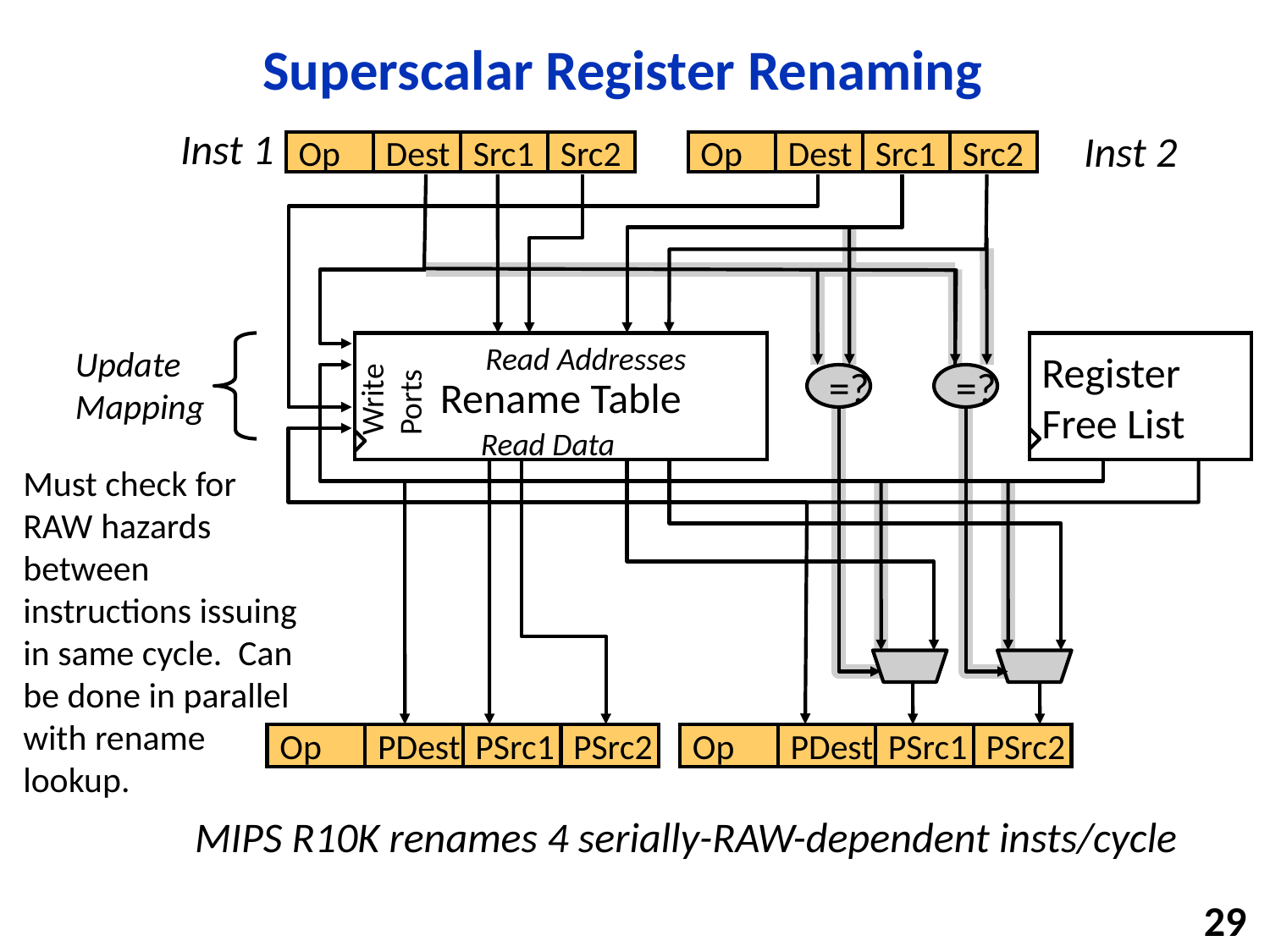

# Superscalar Register Renaming
Inst 1
Inst 2
Op
Dest
Src1
Src2
Op
Dest
Src1
Src2

Read Addresses

Rename Table
Register Free List
Update
Mapping
Write Ports

=?
=?

Read Data

Must check for RAW hazards between instructions issuing in same cycle.  Can be done in parallel with rename lookup.

Op
PDest
PSrc1
PSrc2
Op
PDest
PSrc1
PSrc2

MIPS R10K renames 4 serially-RAW-dependent insts/cycle
29